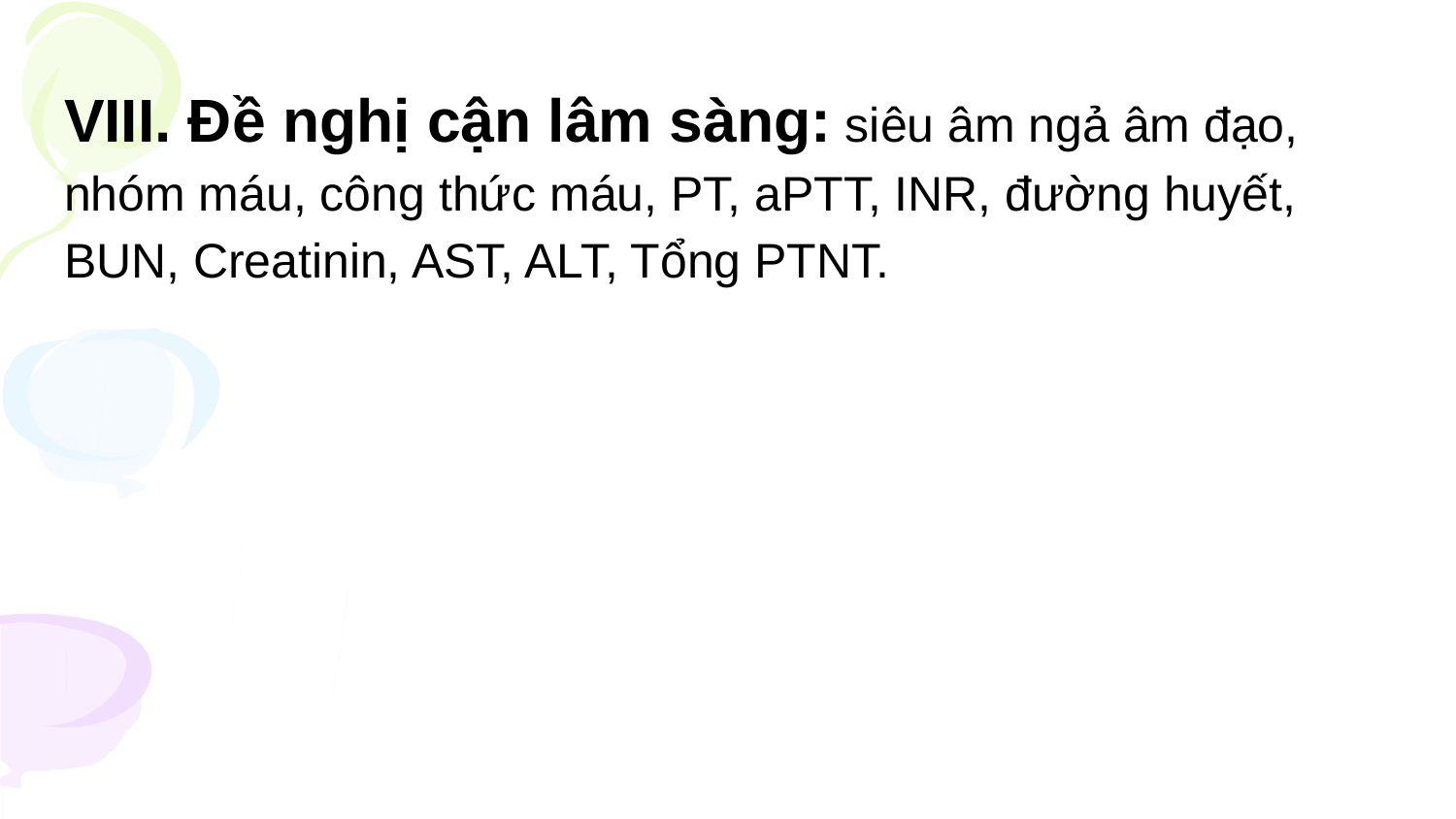

VIII. Đề nghị cận lâm sàng: siêu âm ngả âm đạo, nhóm máu, công thức máu, PT, aPTT, INR, đường huyết, BUN, Creatinin, AST, ALT, Tổng PTNT.